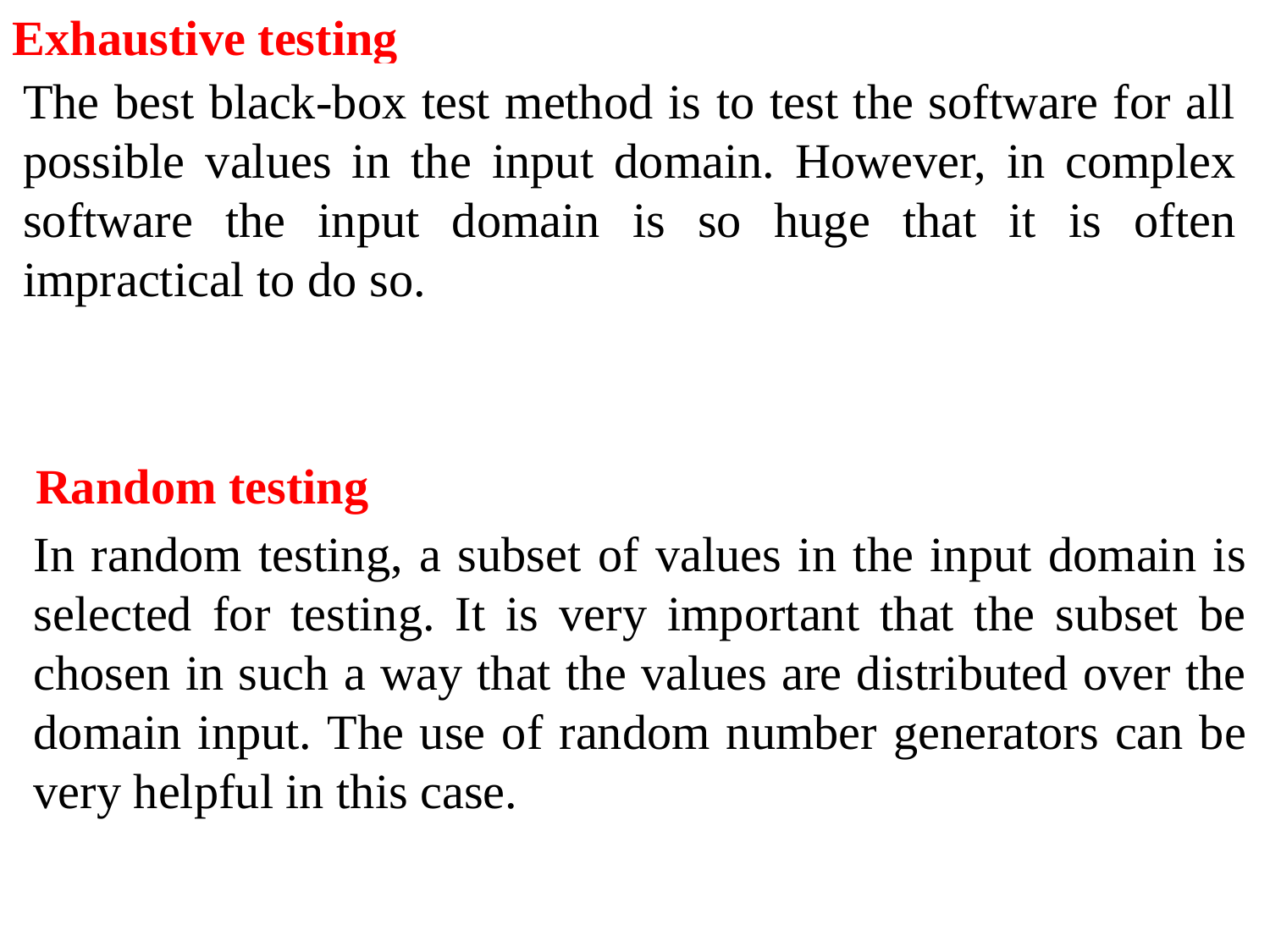

Exhaustive testing
The best black-box test method is to test the software for all possible values in the input domain. However, in complex software the input domain is so huge that it is often impractical to do so.
Random testing
In random testing, a subset of values in the input domain is selected for testing. It is very important that the subset be chosen in such a way that the values are distributed over the domain input. The use of random number generators can be very helpful in this case.